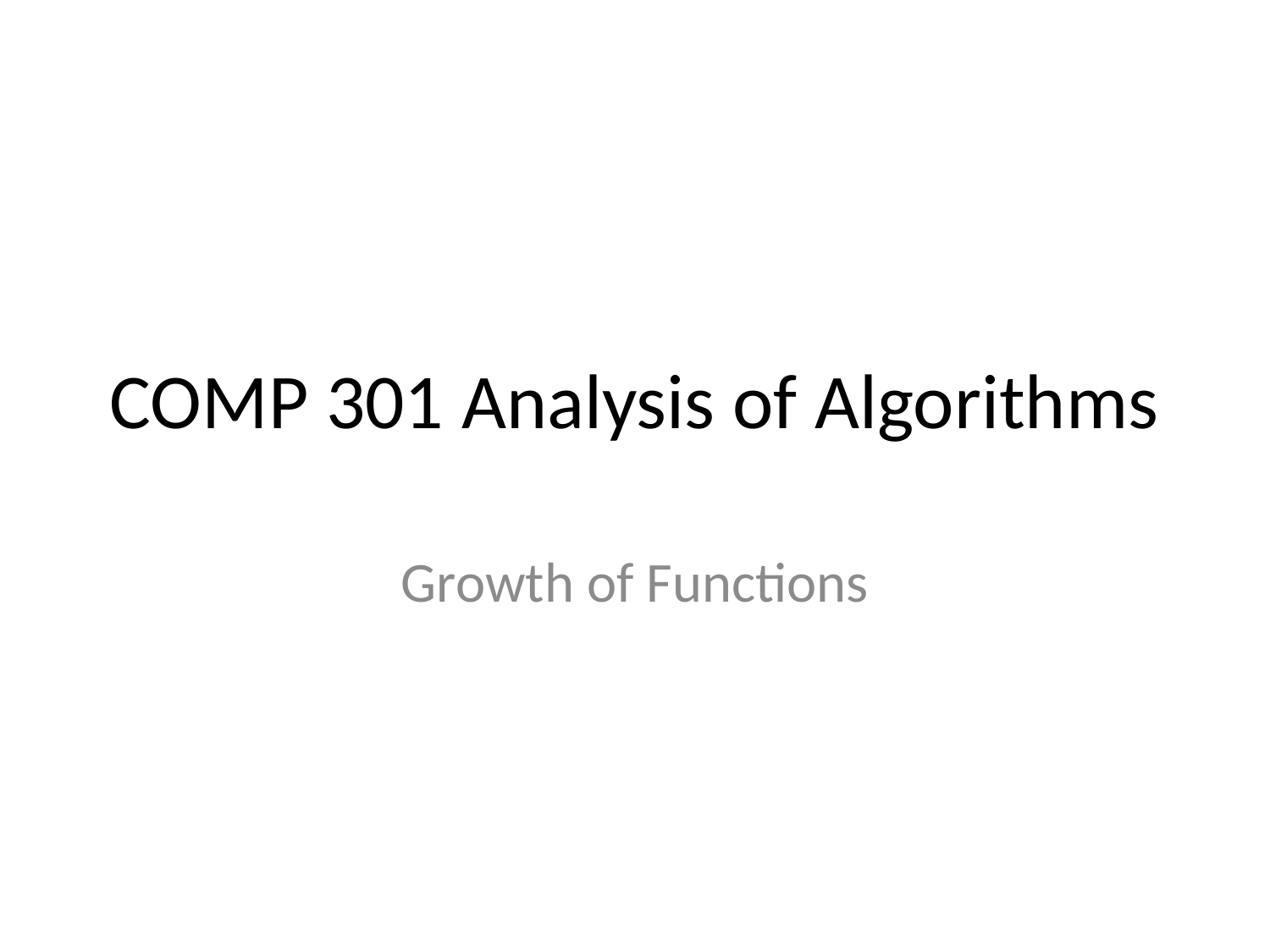

# COMP 301 Analysis of Algorithms
Growth of Functions